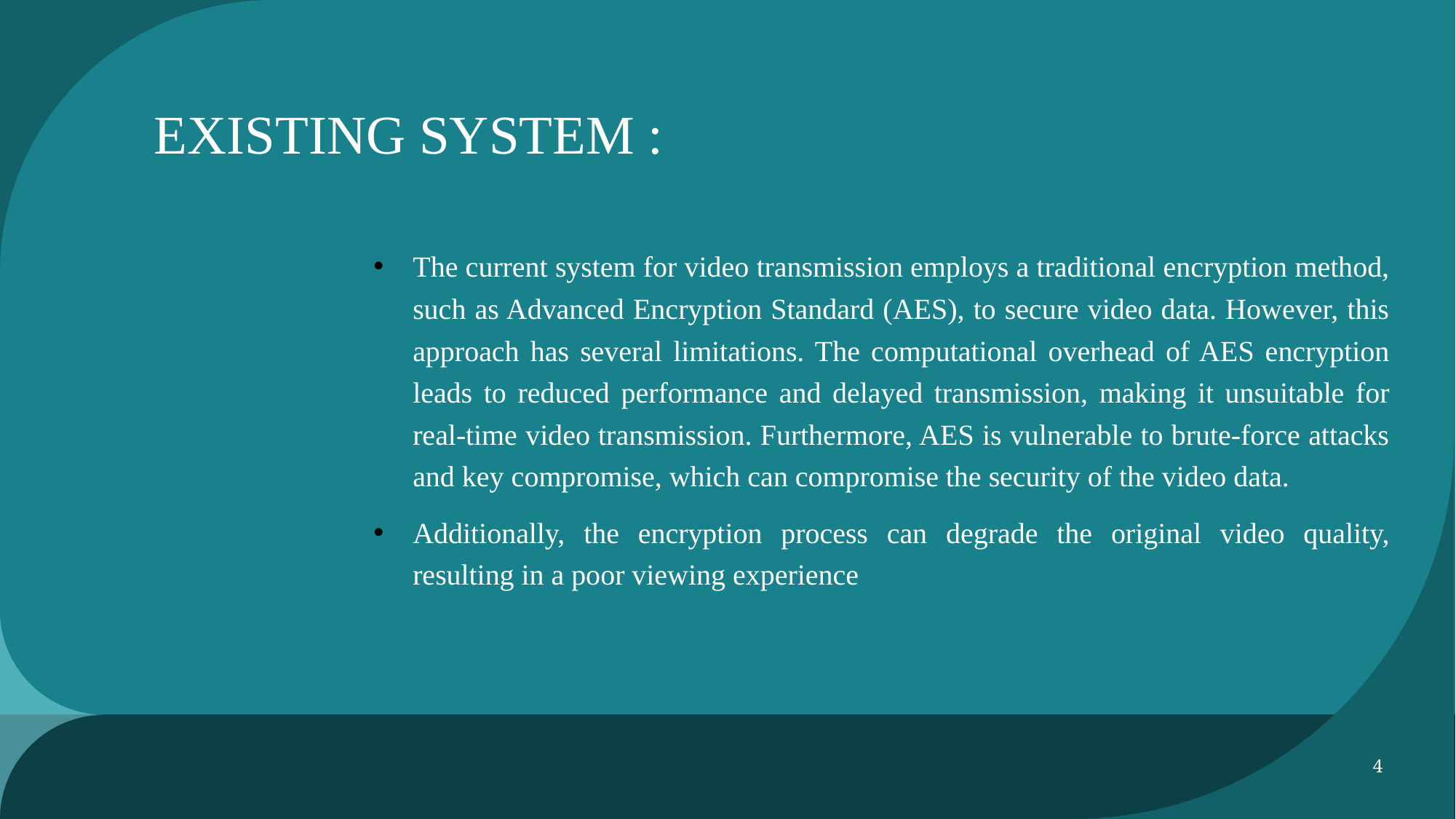

# EXISTING SYSTEM :
The current system for video transmission employs a traditional encryption method, such as Advanced Encryption Standard (AES), to secure video data. However, this approach has several limitations. The computational overhead of AES encryption leads to reduced performance and delayed transmission, making it unsuitable for real-time video transmission. Furthermore, AES is vulnerable to brute-force attacks and key compromise, which can compromise the security of the video data.
Additionally, the encryption process can degrade the original video quality, resulting in a poor viewing experience
4